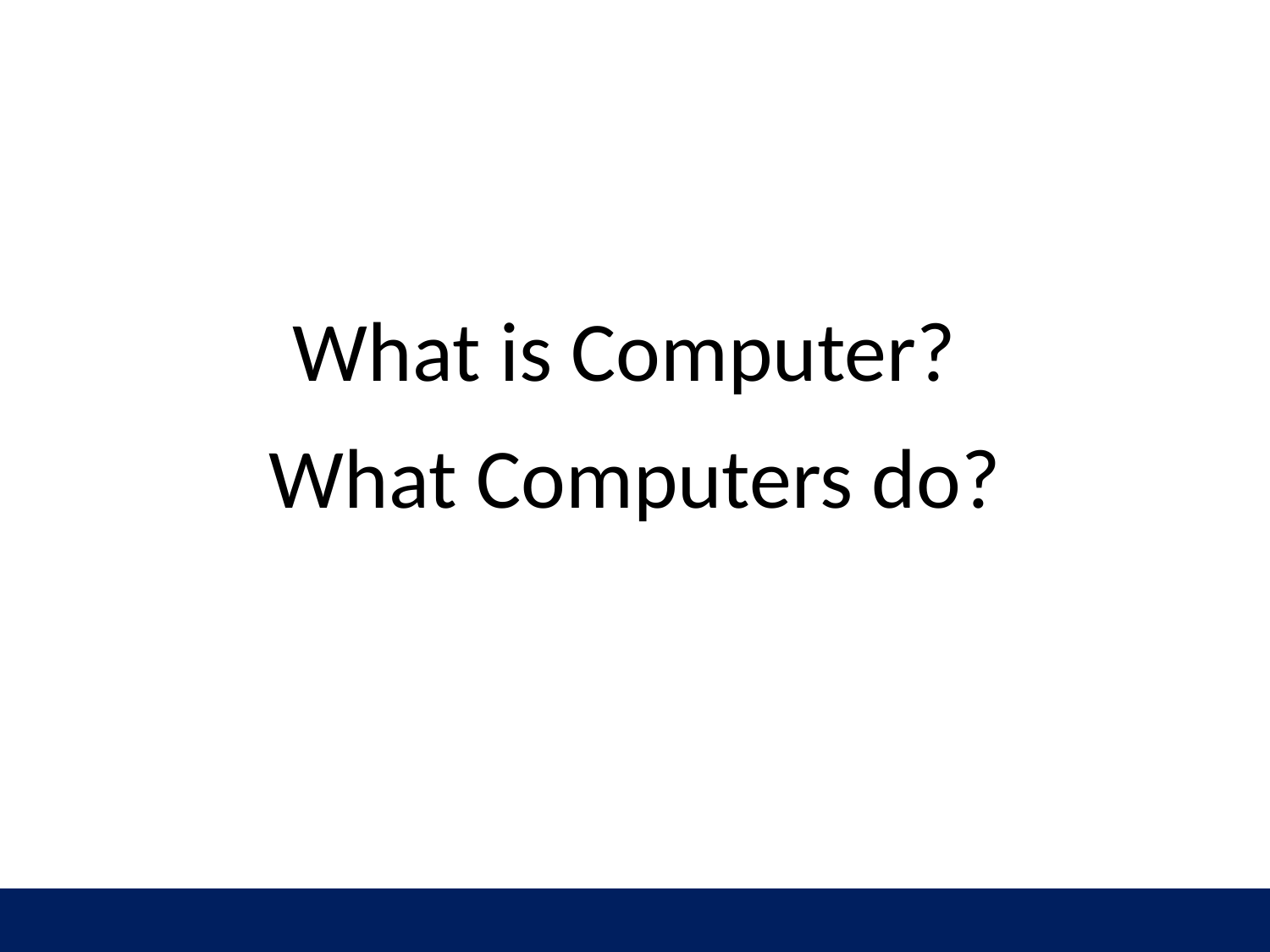

What is Computer?
# What Computers do?